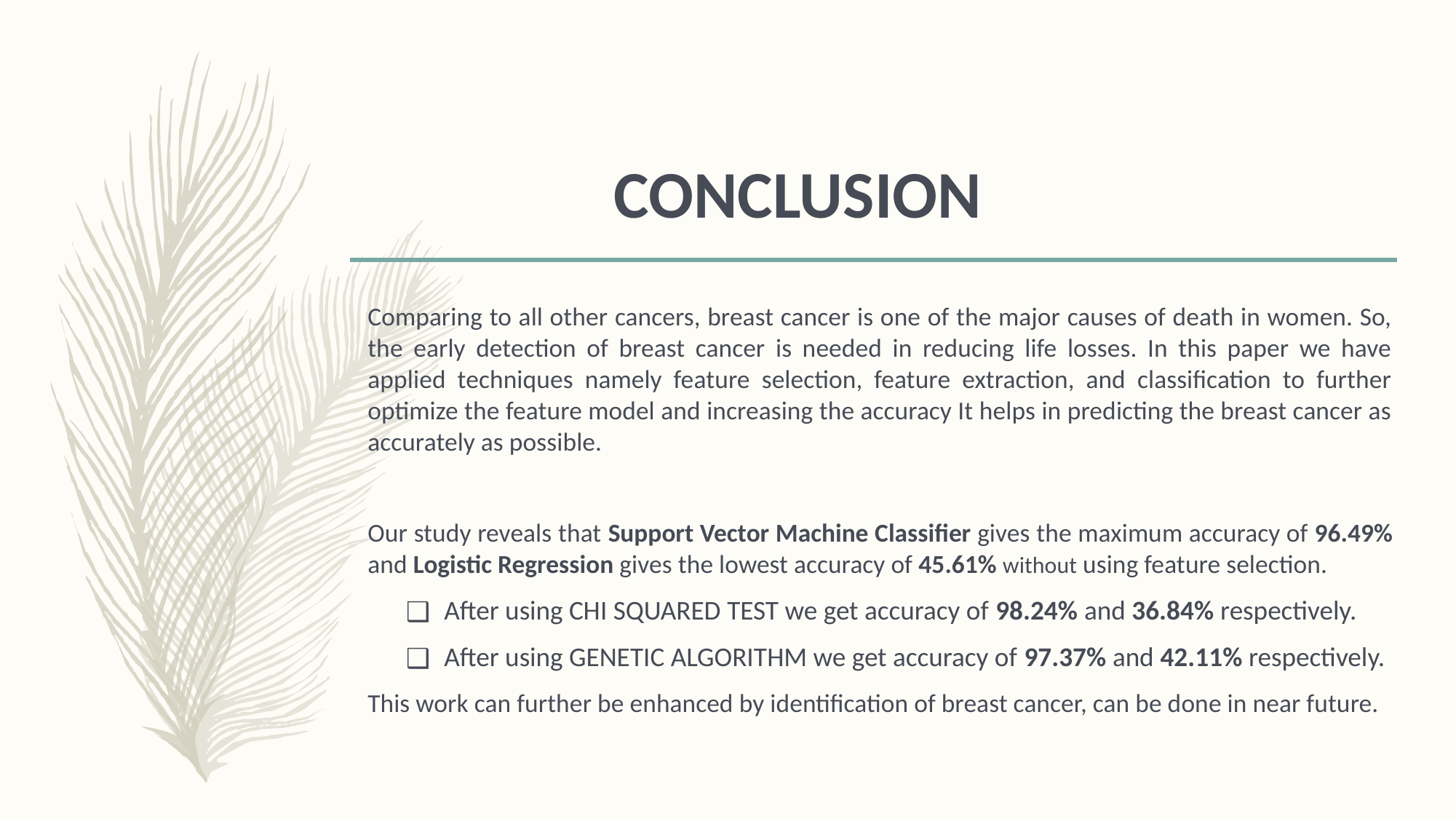

# CONCLUSION
Comparing to all other cancers, breast cancer is one of the major causes of death in women. So, the early detection of breast cancer is needed in reducing life losses. In this paper we have applied techniques namely feature selection, feature extraction, and classification to further optimize the feature model and increasing the accuracy It helps in predicting the breast cancer as accurately as possible.

Our study reveals that Support Vector Machine Classifier gives the maximum accuracy of 96.49% and Logistic Regression gives the lowest accuracy of 45.61% without using feature selection.
After using CHI SQUARED TEST we get accuracy of 98.24% and 36.84% respectively.
After using GENETIC ALGORITHM we get accuracy of 97.37% and 42.11% respectively.
This work can further be enhanced by identification of breast cancer, can be done in near future.